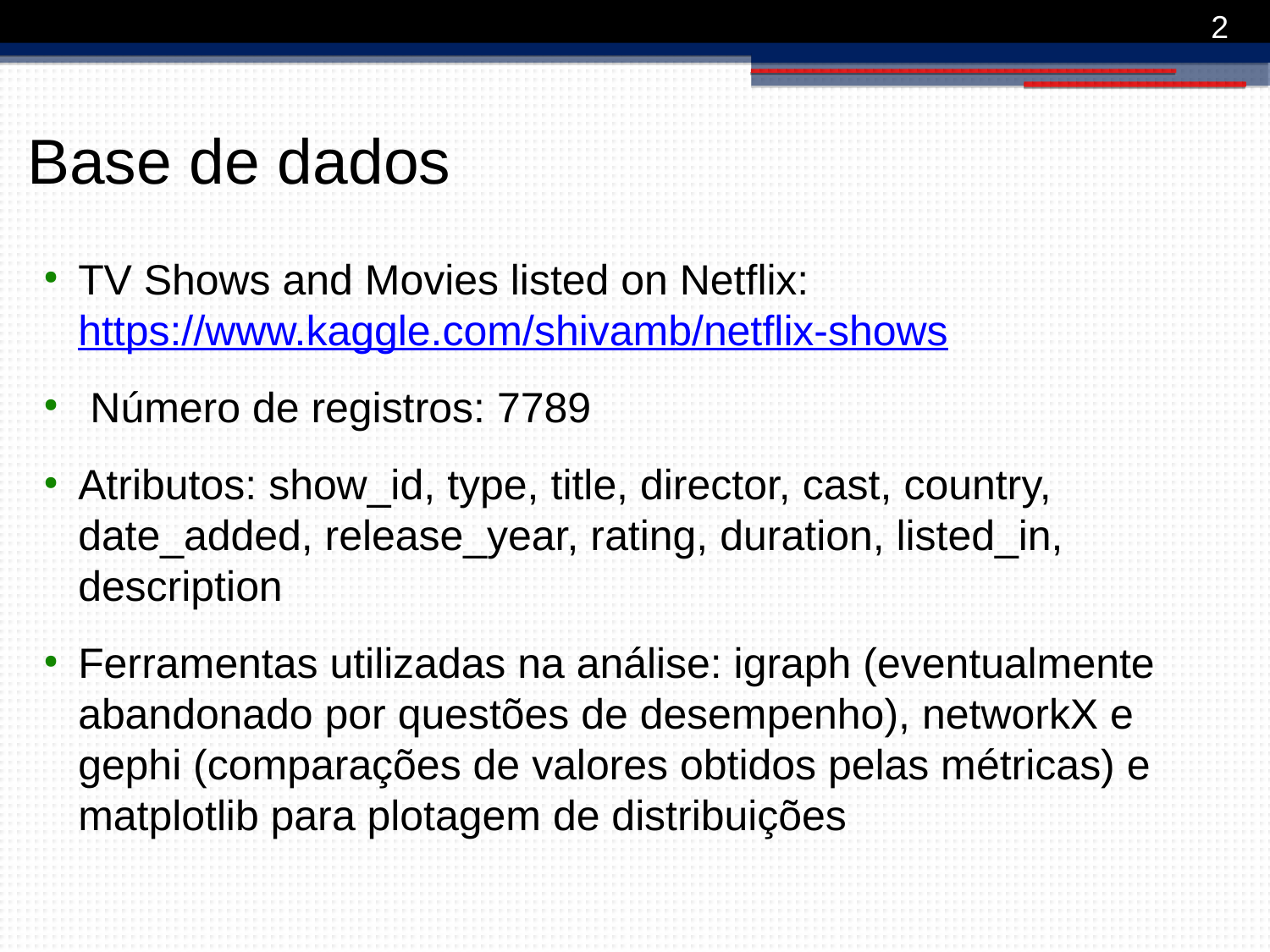

2
Base de dados
TV Shows and Movies listed on Netflix: https://www.kaggle.com/shivamb/netflix-shows
 Número de registros: 7789
Atributos: show_id, type, title, director, cast, country, date_added, release_year, rating, duration, listed_in, description
Ferramentas utilizadas na análise: igraph (eventualmente abandonado por questões de desempenho), networkX e gephi (comparações de valores obtidos pelas métricas) e matplotlib para plotagem de distribuições